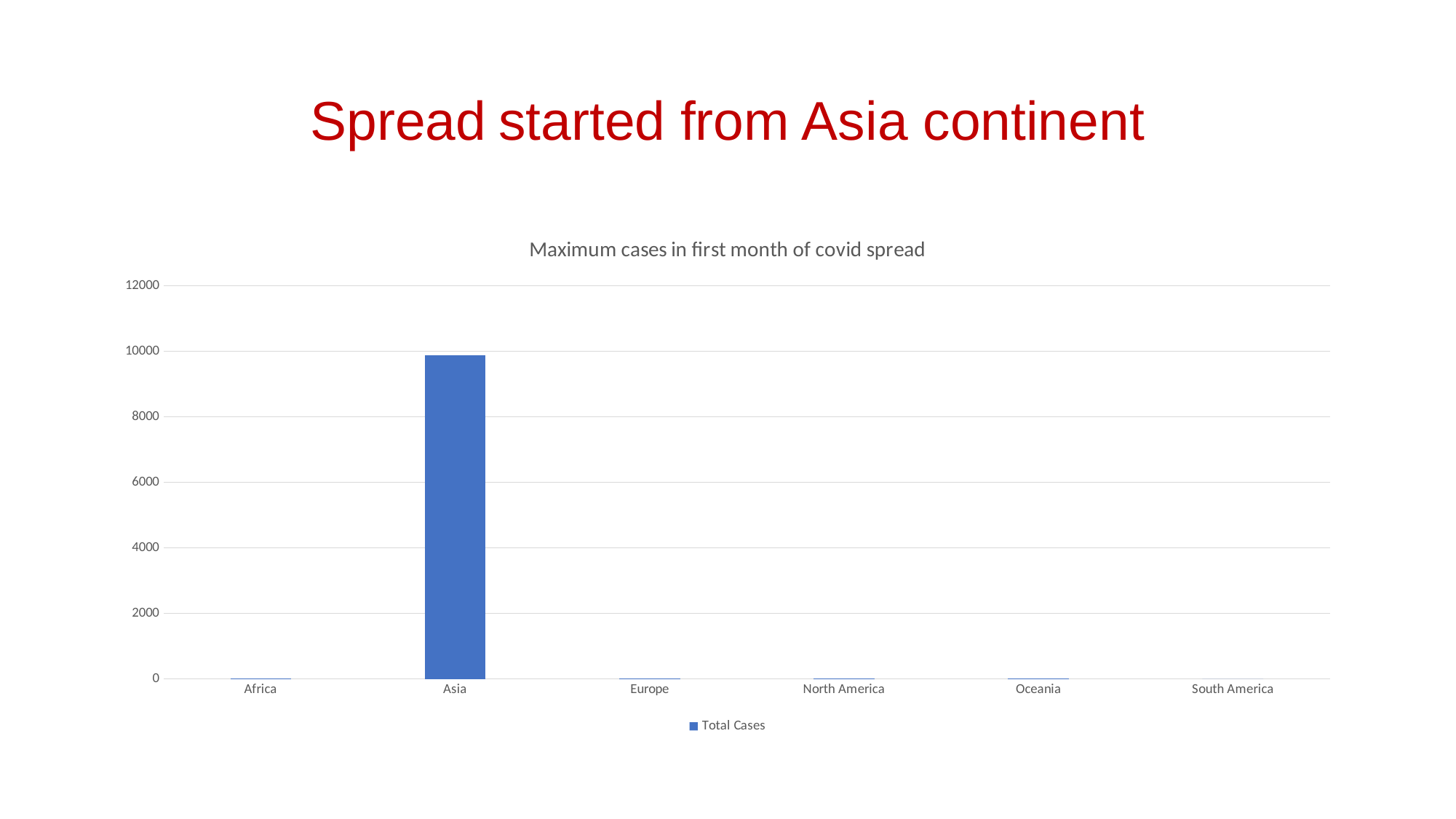

# Spread started from Asia continent

### Chart: Maximum cases in first month of covid spread

| Category | Total Cases |
|---|---|
| Africa | 3.0 |
| Asia | 9889.0 |
| Europe | 17.0 |
| North America | 12.0 |
| Oceania | 9.0 |
| South America | 0.0 |